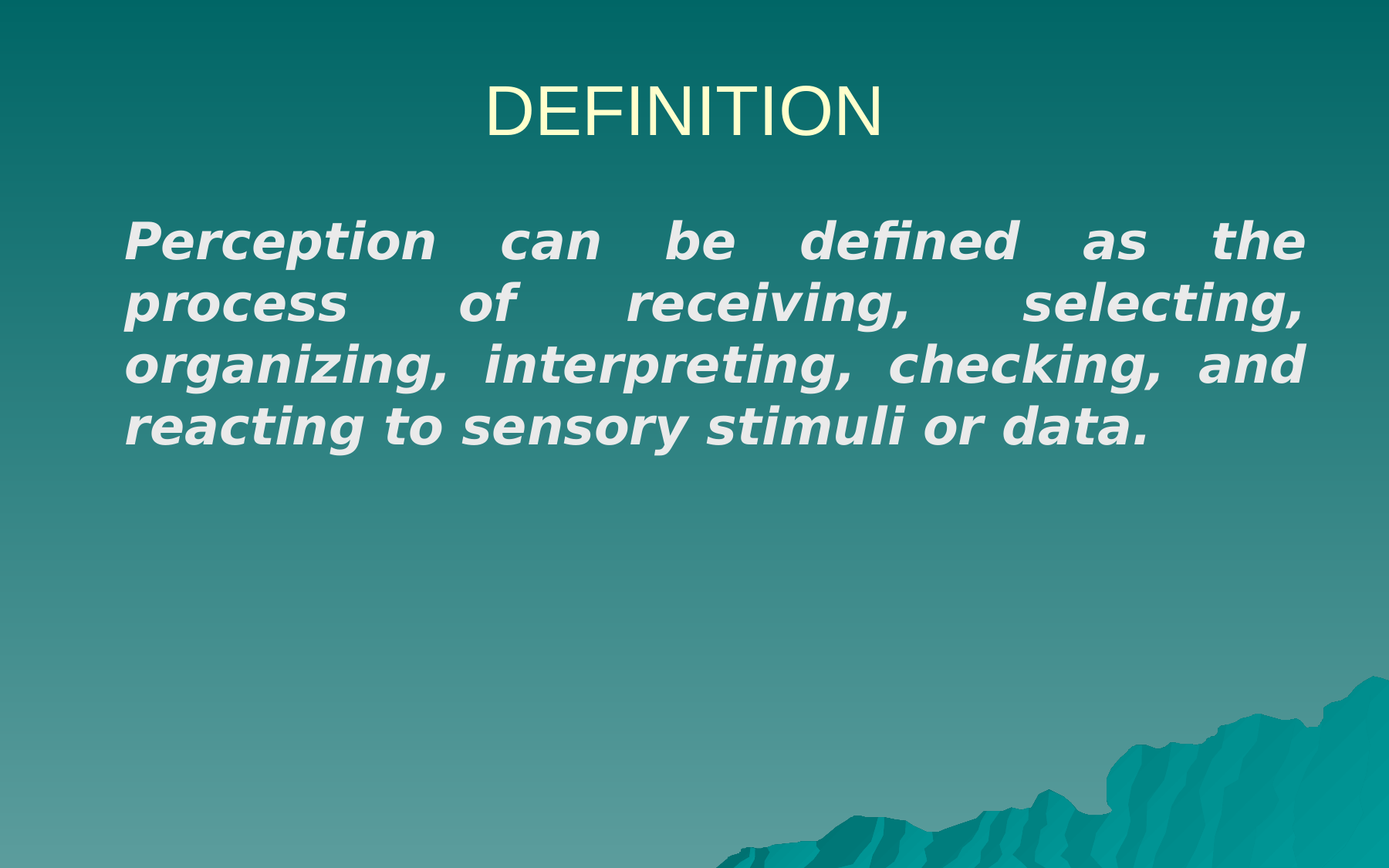

# DEFINITION
	Perception can be defined as the process of receiving, selecting, organizing, interpreting, checking, and reacting to sensory stimuli or data.